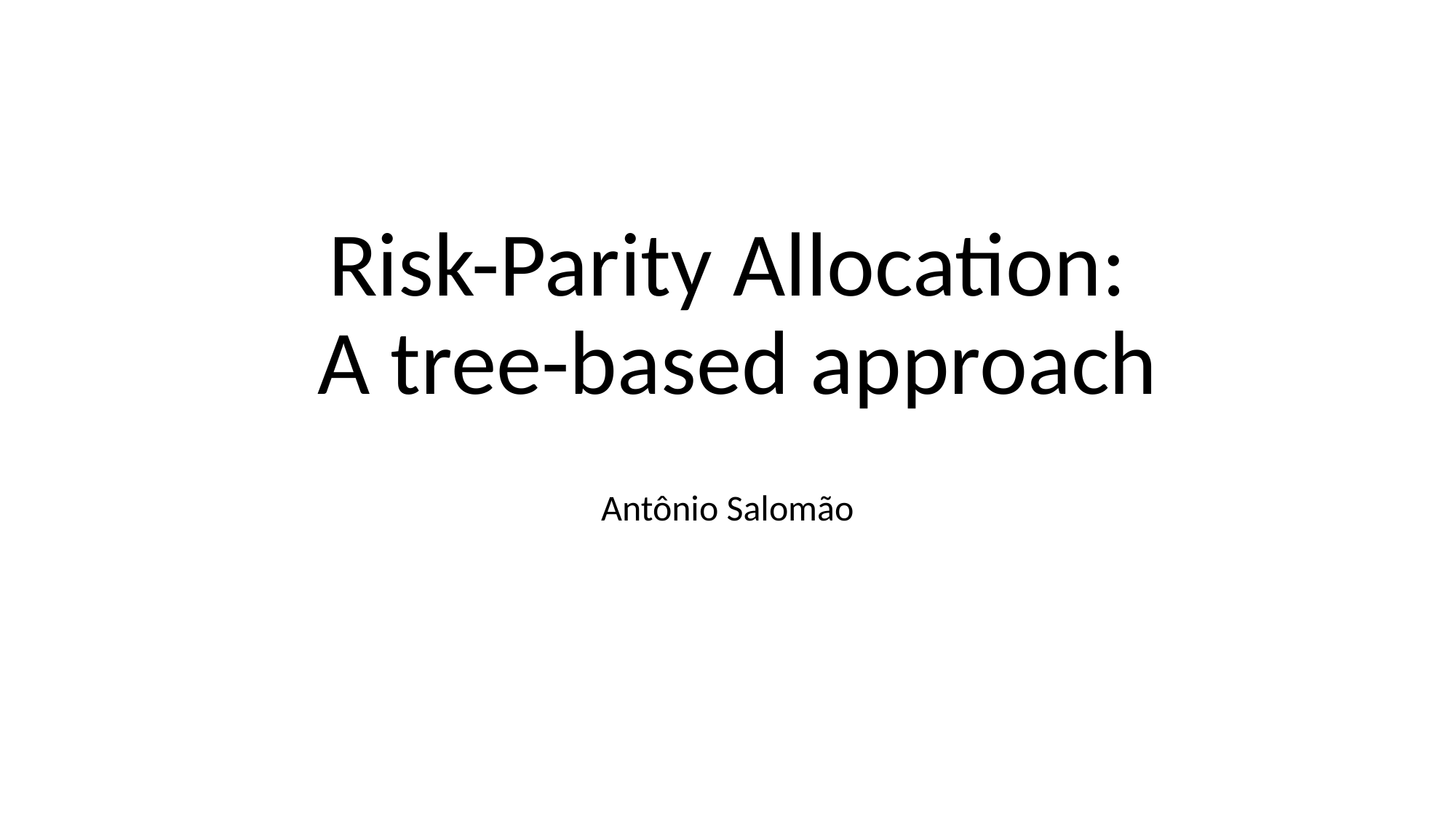

# Risk-Parity Allocation: A tree-based approach
Antônio Salomão